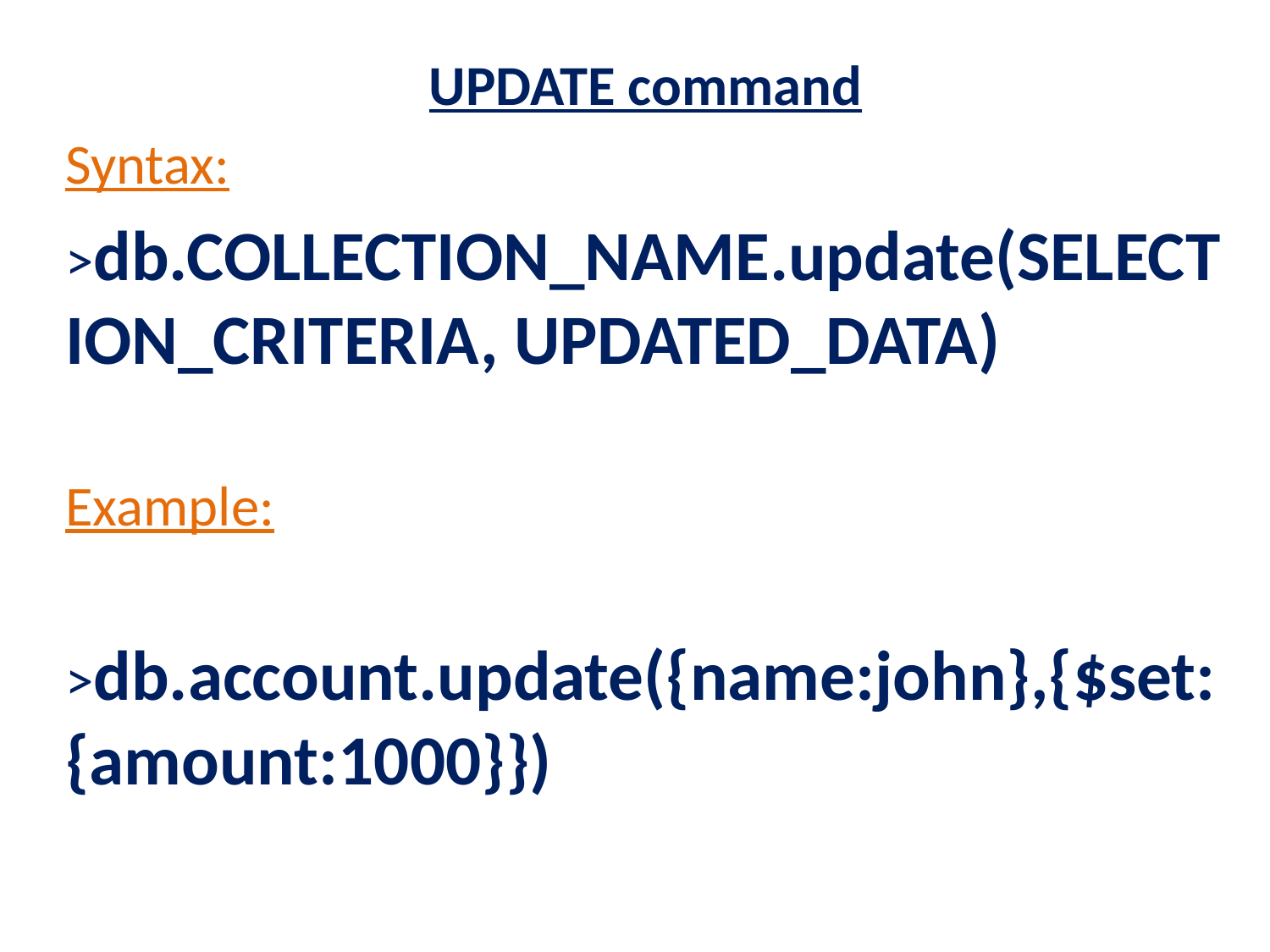

UPDATE command
Syntax:
>db.COLLECTION_NAME.update(SELECTION_CRITERIA, UPDATED_DATA)

Example:

>db.account.update({name:john},{$set:{amount:1000}})